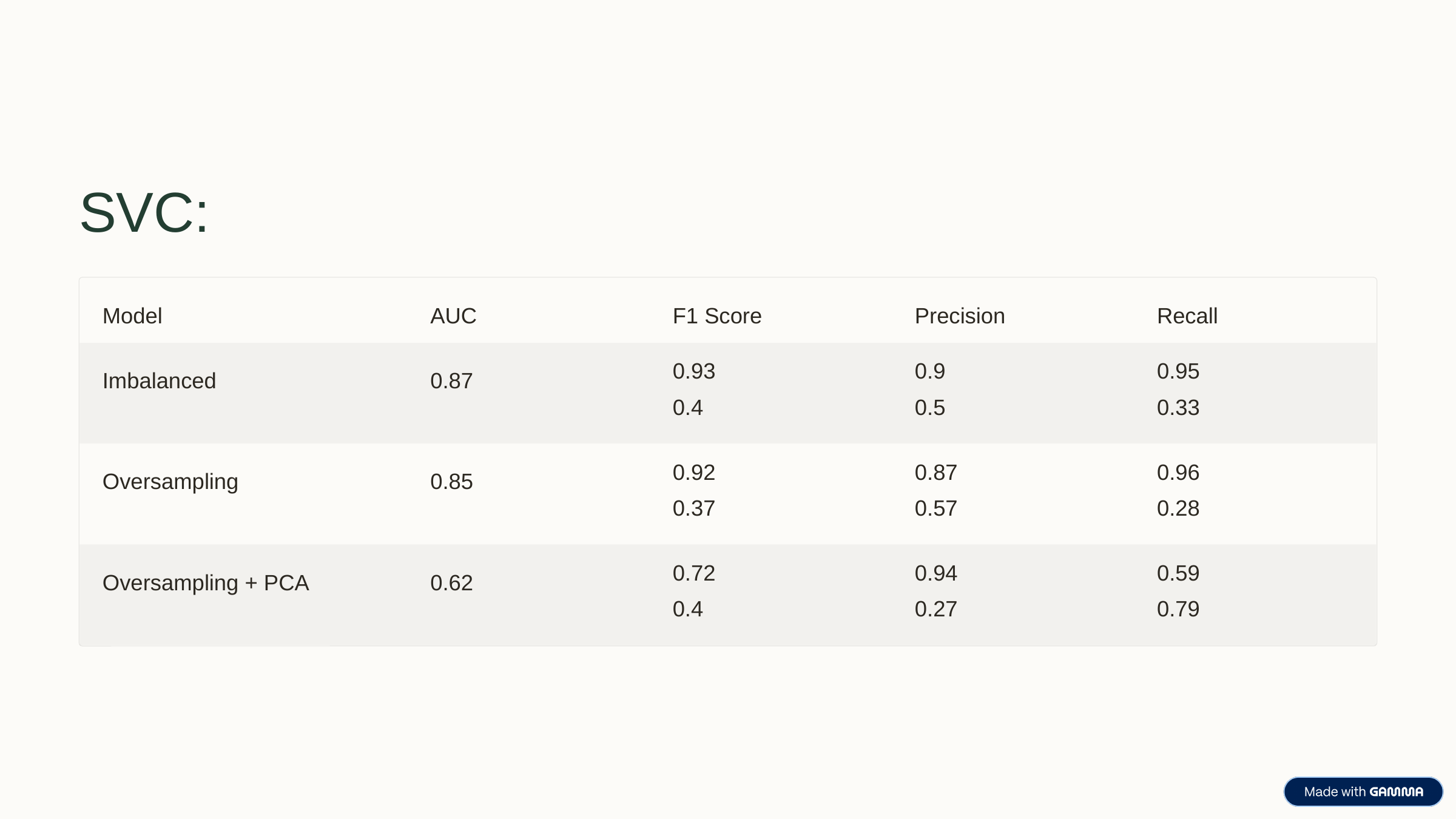

SVC:

Model
AUC
F1 Score
Precision
Recall

Imbalanced
0.87
0.93
0.4
0.9
0.5
0.95
0.33

Oversampling
0.85
0.92
0.37
0.87
0.57
0.96
0.28

Oversampling + PCA
0.62
0.72
0.4
0.94
0.27
0.59
0.79